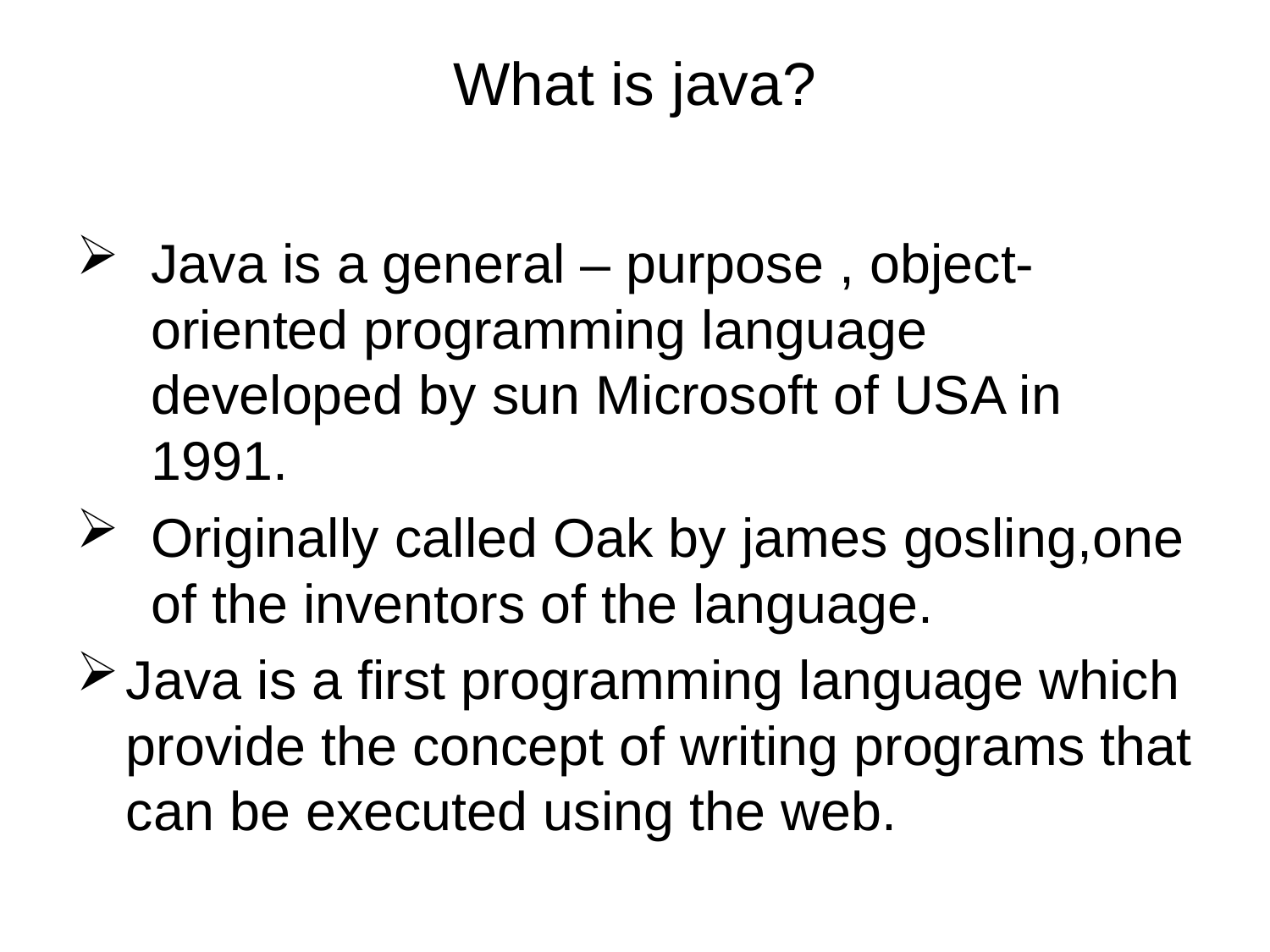

# What is java?
Java is a general – purpose , object-oriented programming language developed by sun Microsoft of USA in 1991.
Originally called Oak by james gosling,one of the inventors of the language.
Java is a first programming language which provide the concept of writing programs that can be executed using the web.